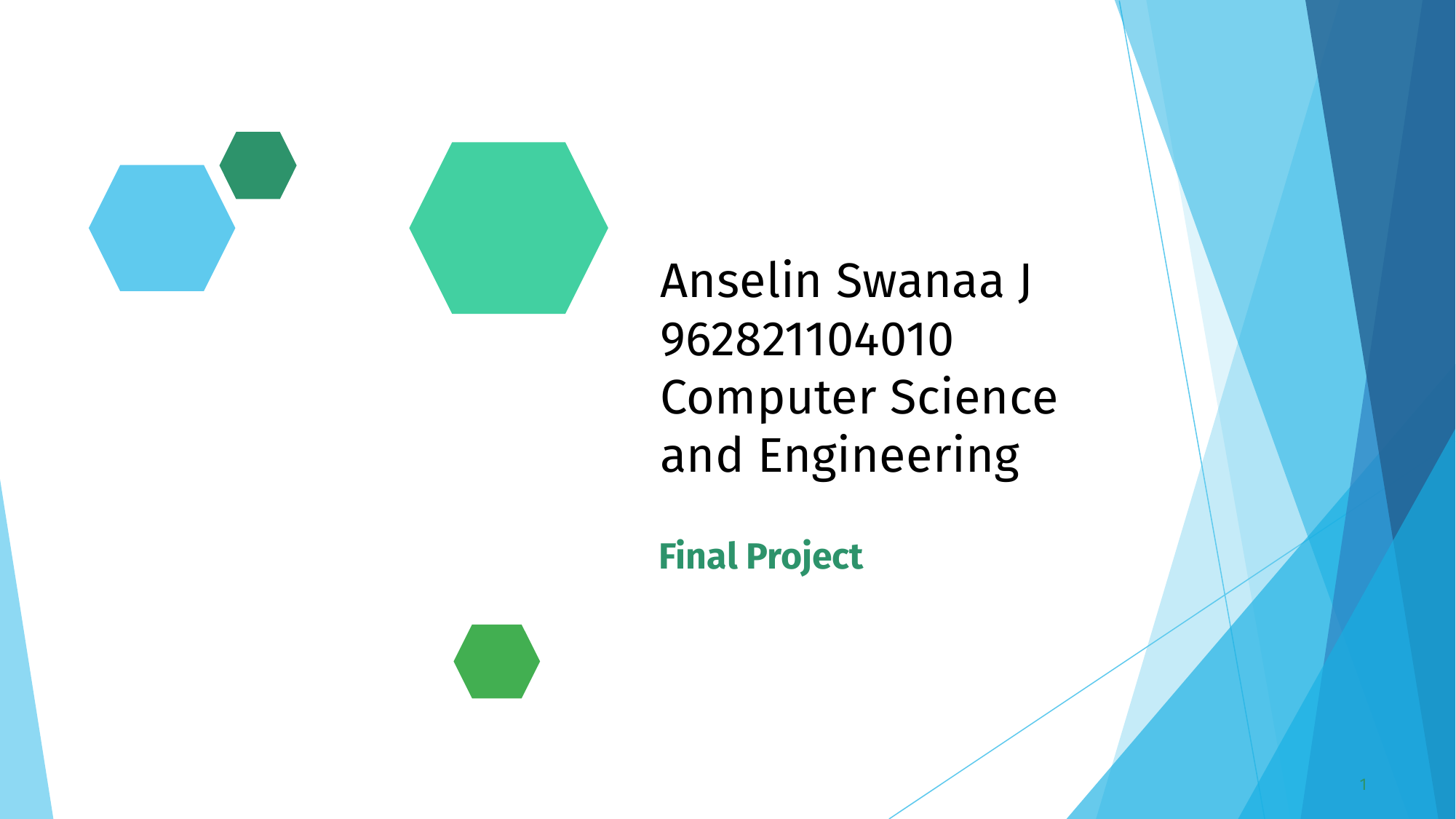

# Anselin Swanaa J 962821104010 Computer Science and Engineering
Final Project

1